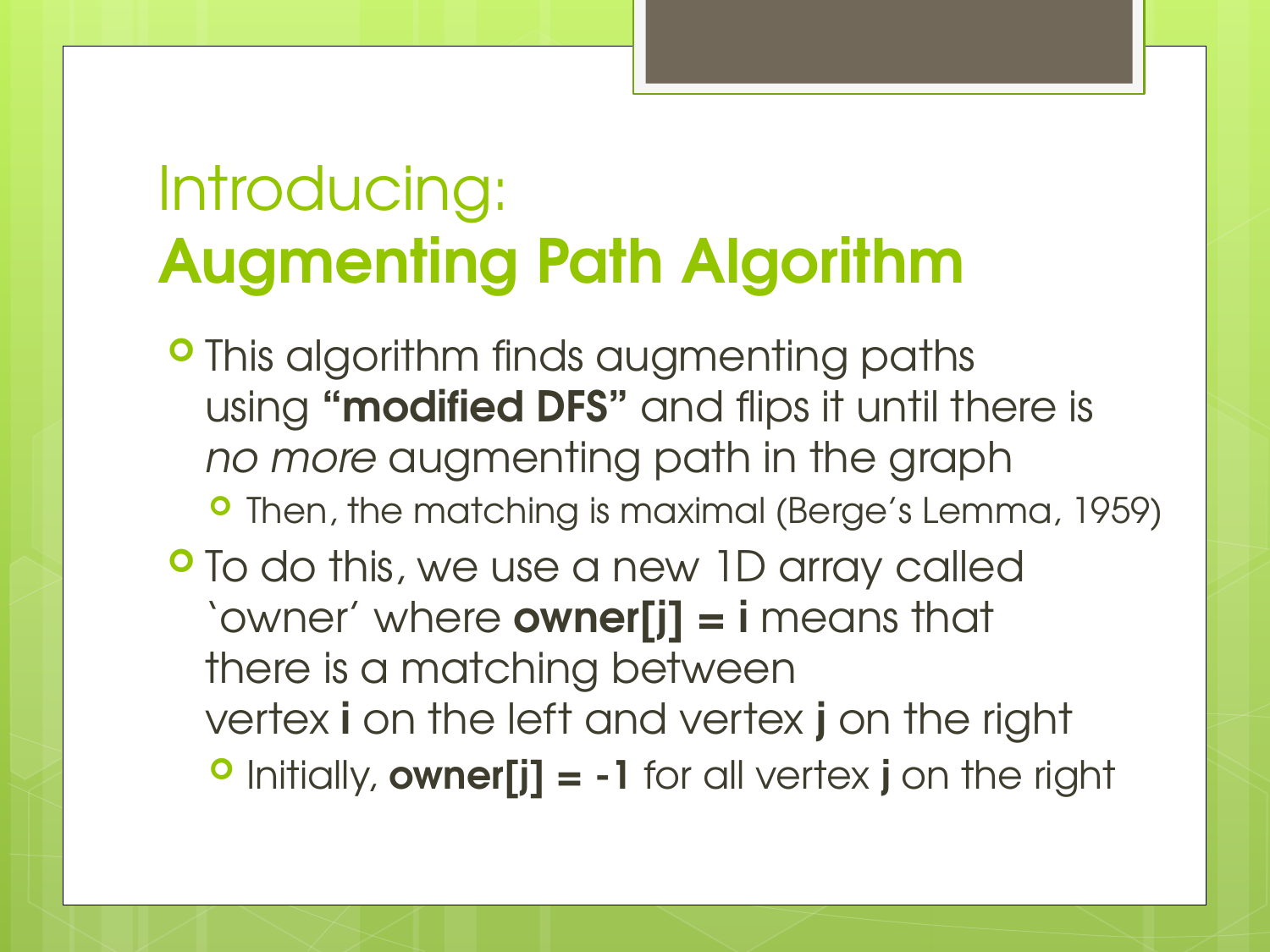

# Introducing: Augmenting Path Algorithm
This algorithm finds augmenting paths
using “modified DFS” and flips it until there is
no more augmenting path in the graph
Then, the matching is maximal (Berge’s Lemma, 1959)
To do this, we use a new 1D array called ‘owner’ where owner[j] = i means that
there is a matching between
vertex i on the left and vertex j on the right
Initially, owner[j] = -1 for all vertex j on the right